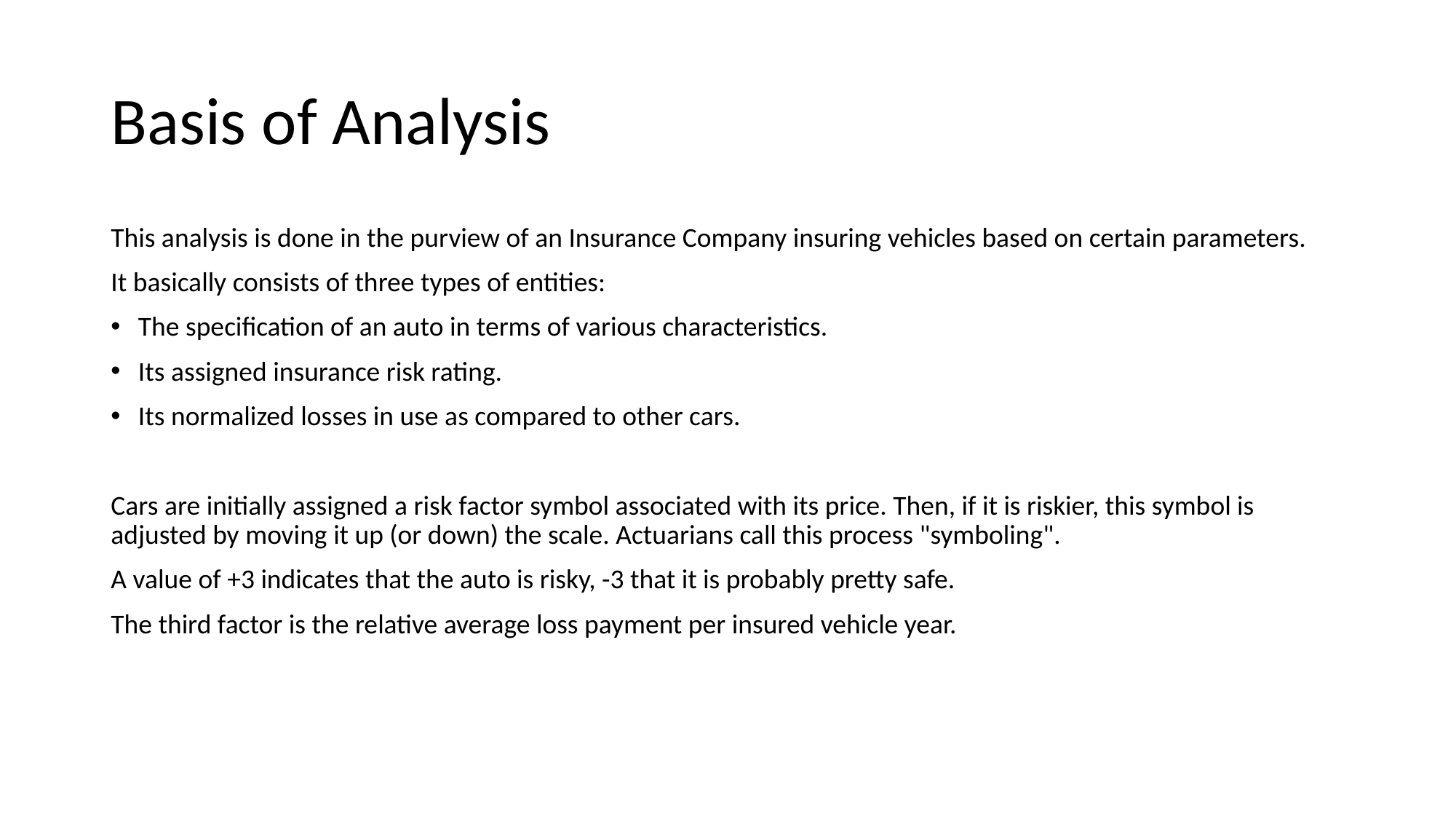

# Basis of Analysis
This analysis is done in the purview of an Insurance Company insuring vehicles based on certain parameters.
It basically consists of three types of entities:
The specification of an auto in terms of various characteristics.
Its assigned insurance risk rating.
Its normalized losses in use as compared to other cars.

Cars are initially assigned a risk factor symbol associated with its price. Then, if it is riskier, this symbol is adjusted by moving it up (or down) the scale. Actuarians call this process "symboling".
A value of +3 indicates that the auto is risky, -3 that it is probably pretty safe.
The third factor is the relative average loss payment per insured vehicle year.